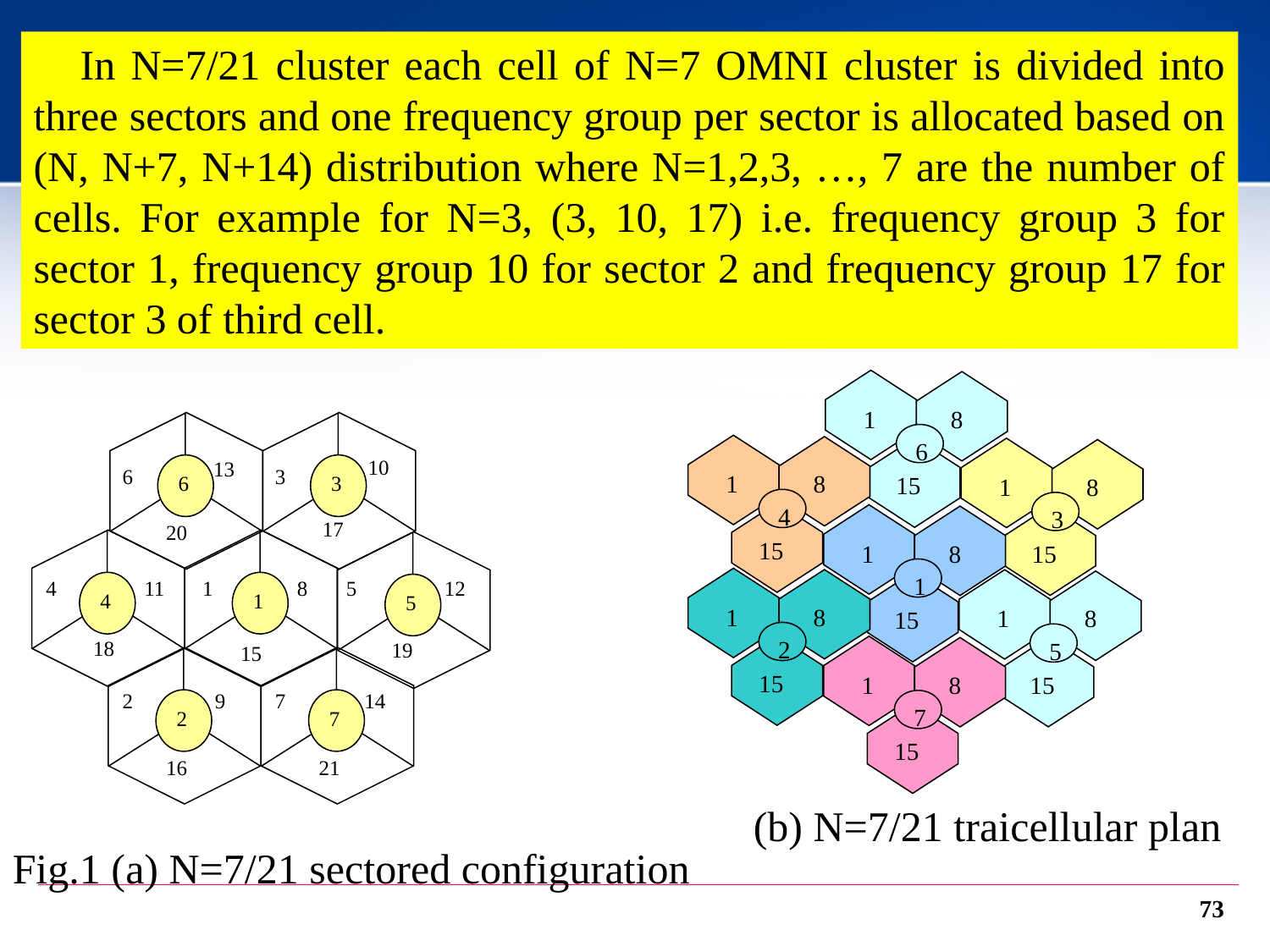

In N=7/21 cluster each cell of N=7 OMNI cluster is divided into three sectors and one frequency group per sector is allocated based on (N, N+7, N+14) distribution where N=1,2,3, …, 7 are the number of cells. For example for N=3, (3, 10, 17) i.e. frequency group 3 for sector 1, frequency group 10 for sector 2 and frequency group 17 for sector 3 of third cell.

1
8
6

15

1
8
4

15

1
8
3

15

1
8
1

15

1
8
2

15

1
8
5

15

1
8
7

15

10
13
6
3
6
3

17
20

4
11
1
8
 5
12
4
1
5

18
19
15

2
 9
7
14
2
7

16
21
(b) N=7/21 traicellular plan
Fig.1 (a) N=7/21 sectored configuration
73